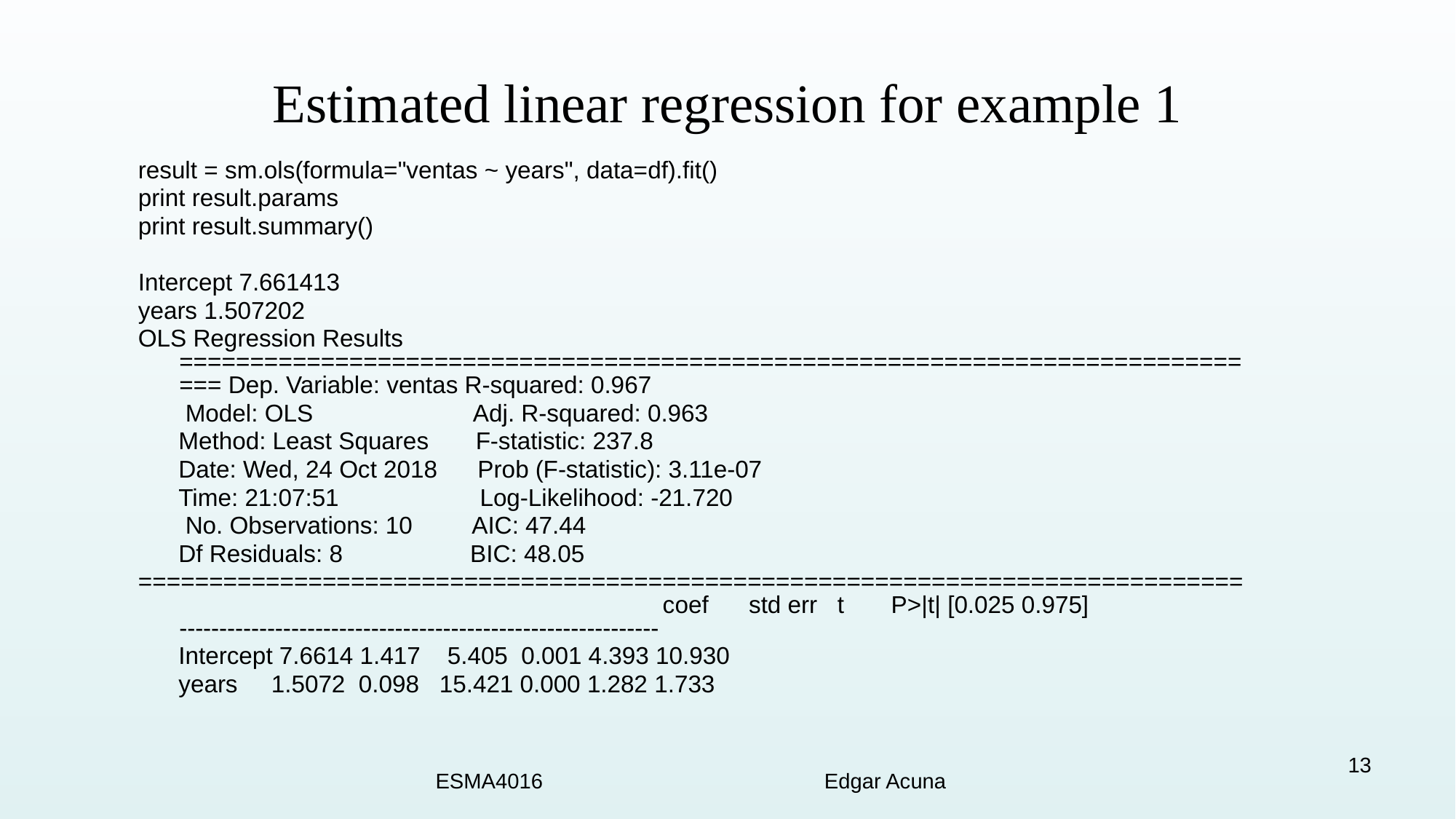

# Estimated linear regression for example 1
result = sm.ols(formula="ventas ~ years", data=df).fit()
print result.params
print result.summary()

Intercept 7.661413
years 1.507202
OLS Regression Results ============================================================================== Dep. Variable: ventas R-squared: 0.967
       Model: OLS                        Adj. R-squared: 0.963
      Method: Least Squares       F-statistic: 237.8
      Date: Wed, 24 Oct 2018      Prob (F-statistic): 3.11e-07
      Time: 21:07:51                     Log-Likelihood: -21.720
       No. Observations: 10         AIC: 47.44
      Df Residuals: 8                   BIC: 48.05
==============================================================================                                                               	       coef      std err   t       P>|t| [0.025 0.975] ------------------------------------------------------------
      Intercept 7.6614 1.417    5.405  0.001 4.393 10.930
      years     1.5072  0.098   15.421 0.000 1.282 1.733
13
ESMA4016                                               Edgar Acuna